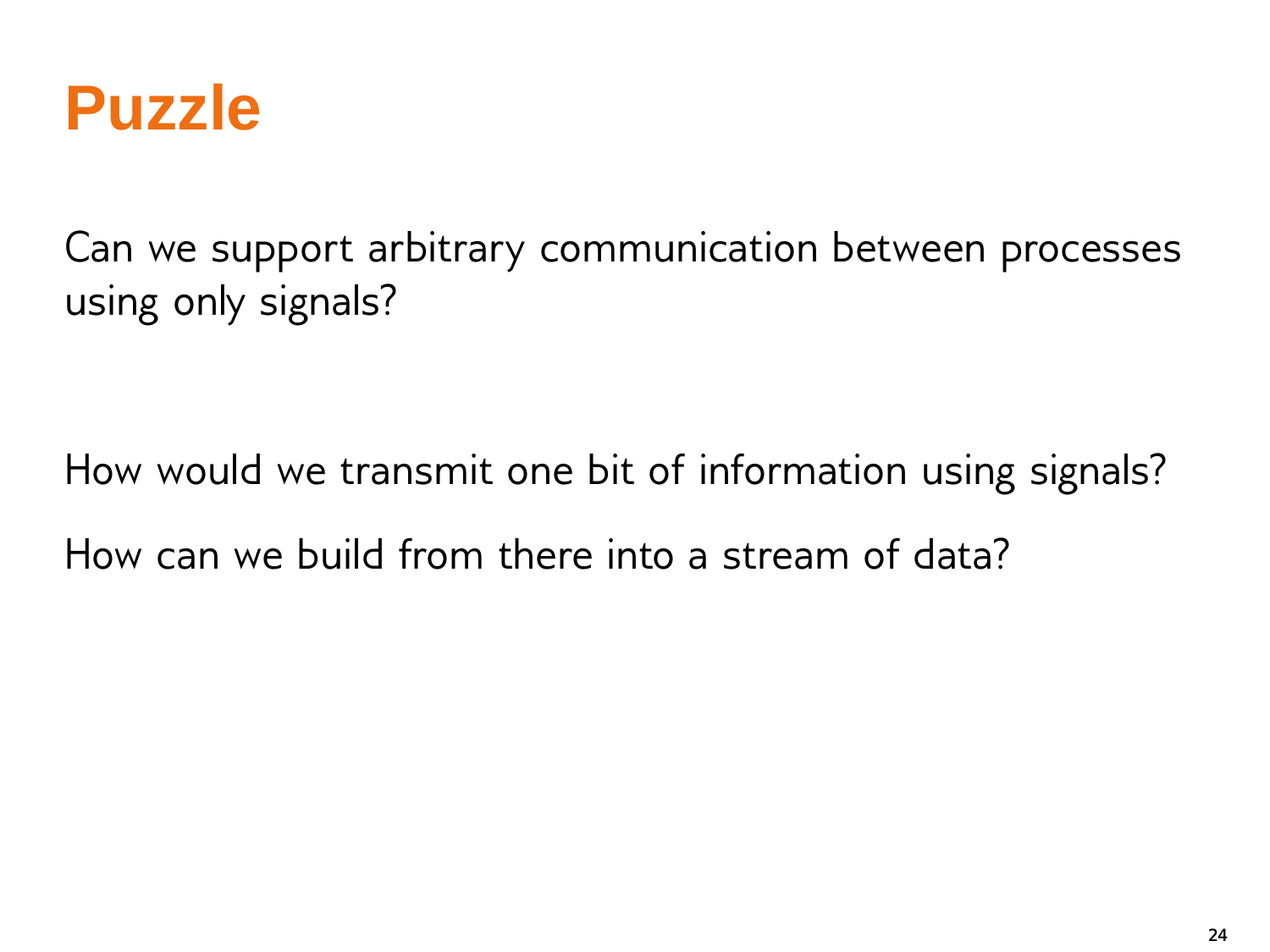

# Puzzle
Can we support arbitrary communication between processes using only signals?

How would we transmit one bit of information using signals?
How can we build from there into a stream of data?